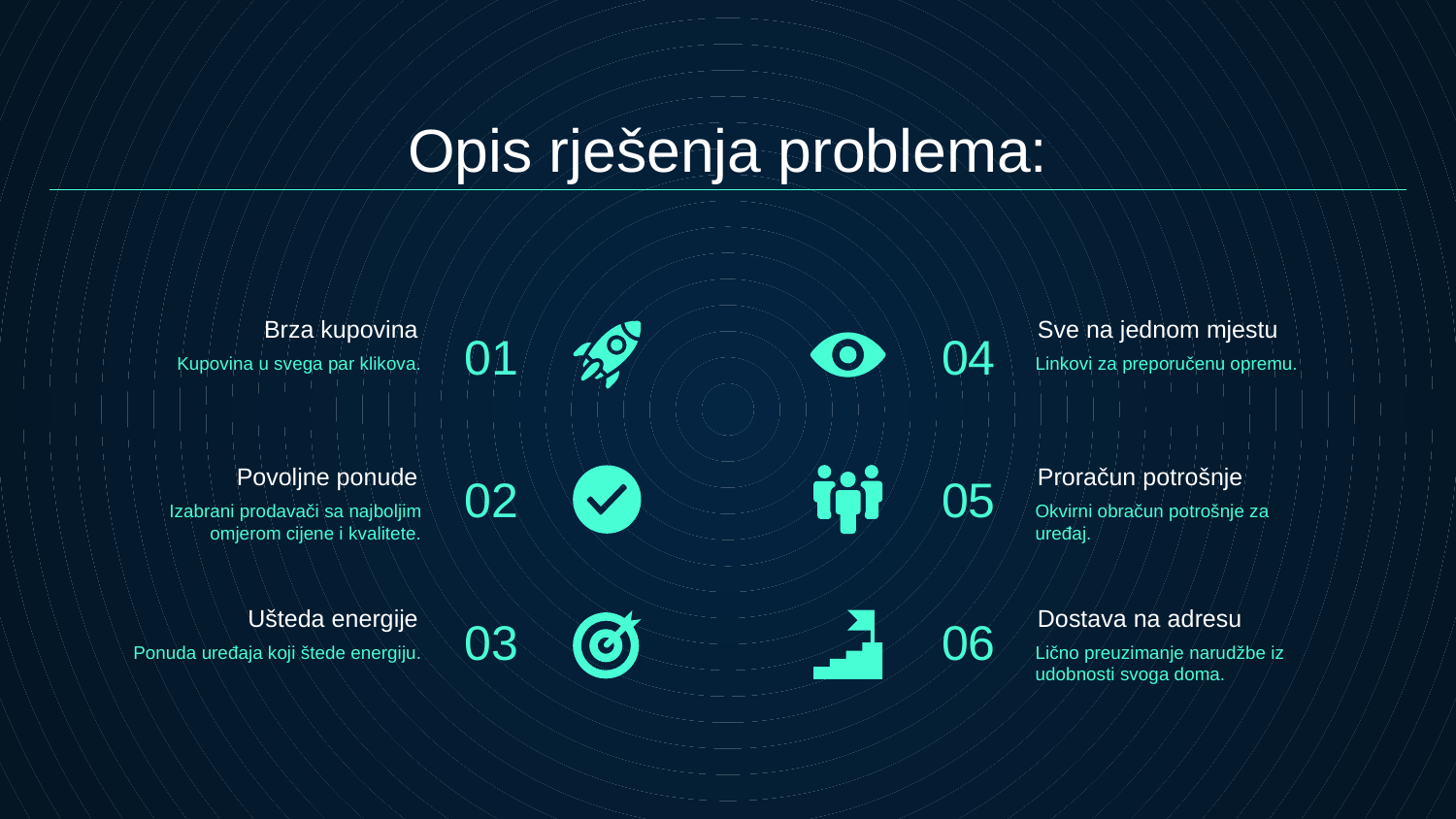

# Opis rješenja problema:
01
04

Brza kupovina
Sve na jednom mjestu

Kupovina u svega par klikova.
Linkovi za preporučenu opremu.
02
05

Povoljne ponude
Proračun potrošnje
Izabrani prodavači sa najboljim omjerom cijene i kvalitete.
Okvirni obračun potrošnje za uređaj.
03
06

Ušteda energije
Dostava na adresu
Ponuda uređaja koji štede energiju.
Lično preuzimanje narudžbe iz udobnosti svoga doma.